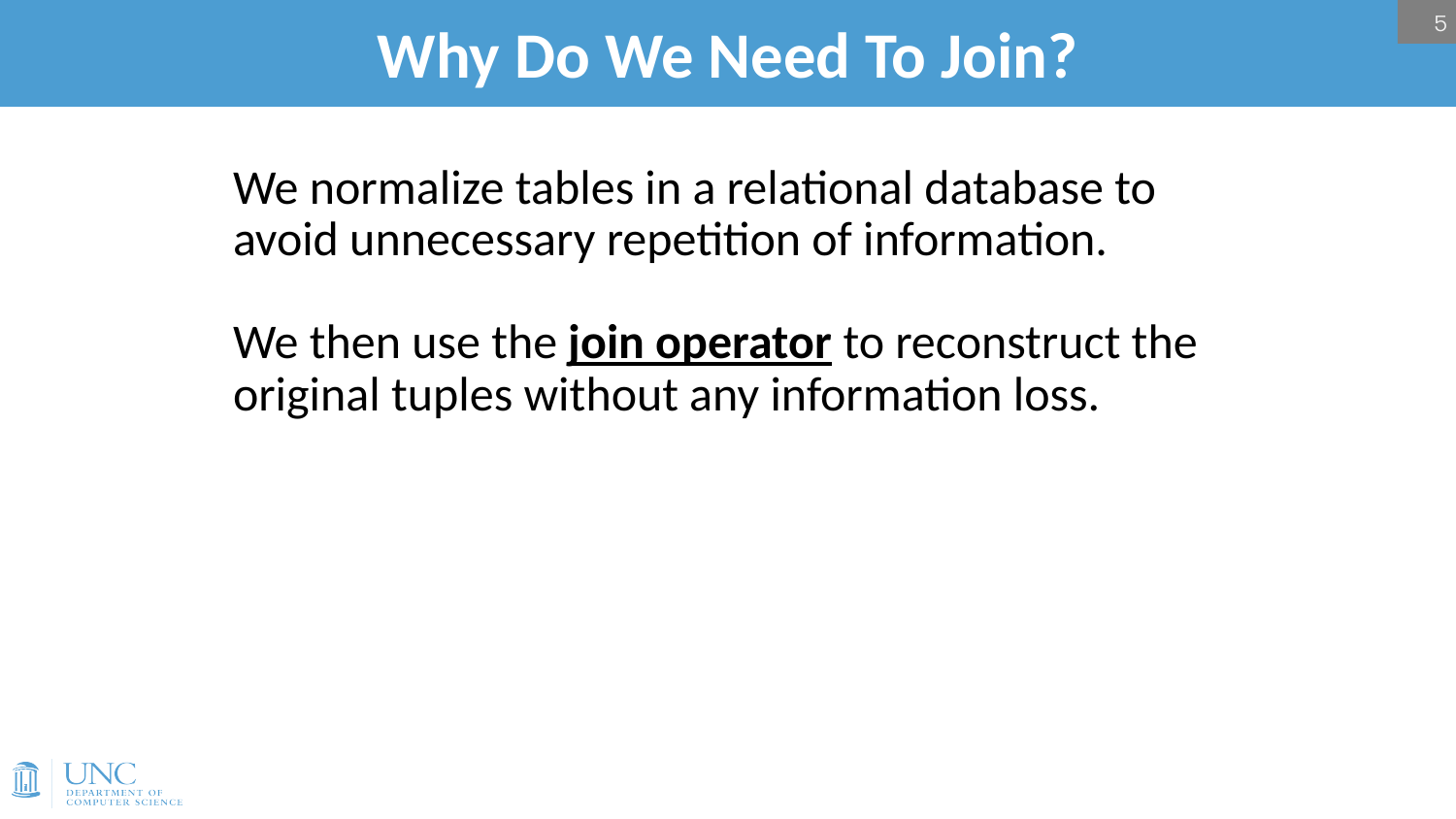

5
# Why Do We Need To Join?
We normalize tables in a relational database to avoid unnecessary repetition of information.

We then use the join operator to reconstruct the original tuples without any information loss.